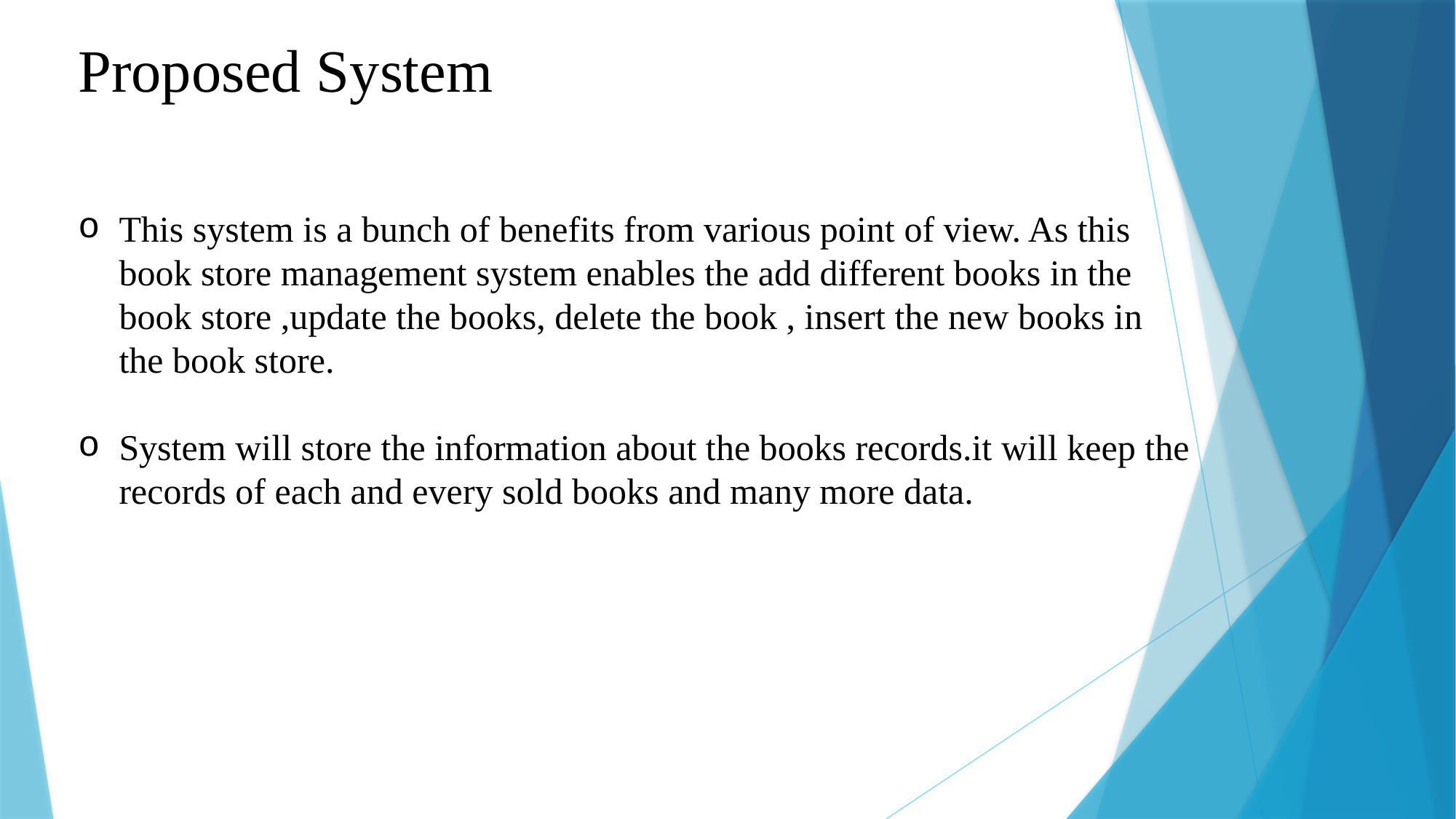

# Proposed System
This system is a bunch of benefits from various point of view. As this book store management system enables the add different books in the book store ,update the books, delete the book , insert the new books in the book store.

System will store the information about the books records.it will keep the records of each and every sold books and many more data.